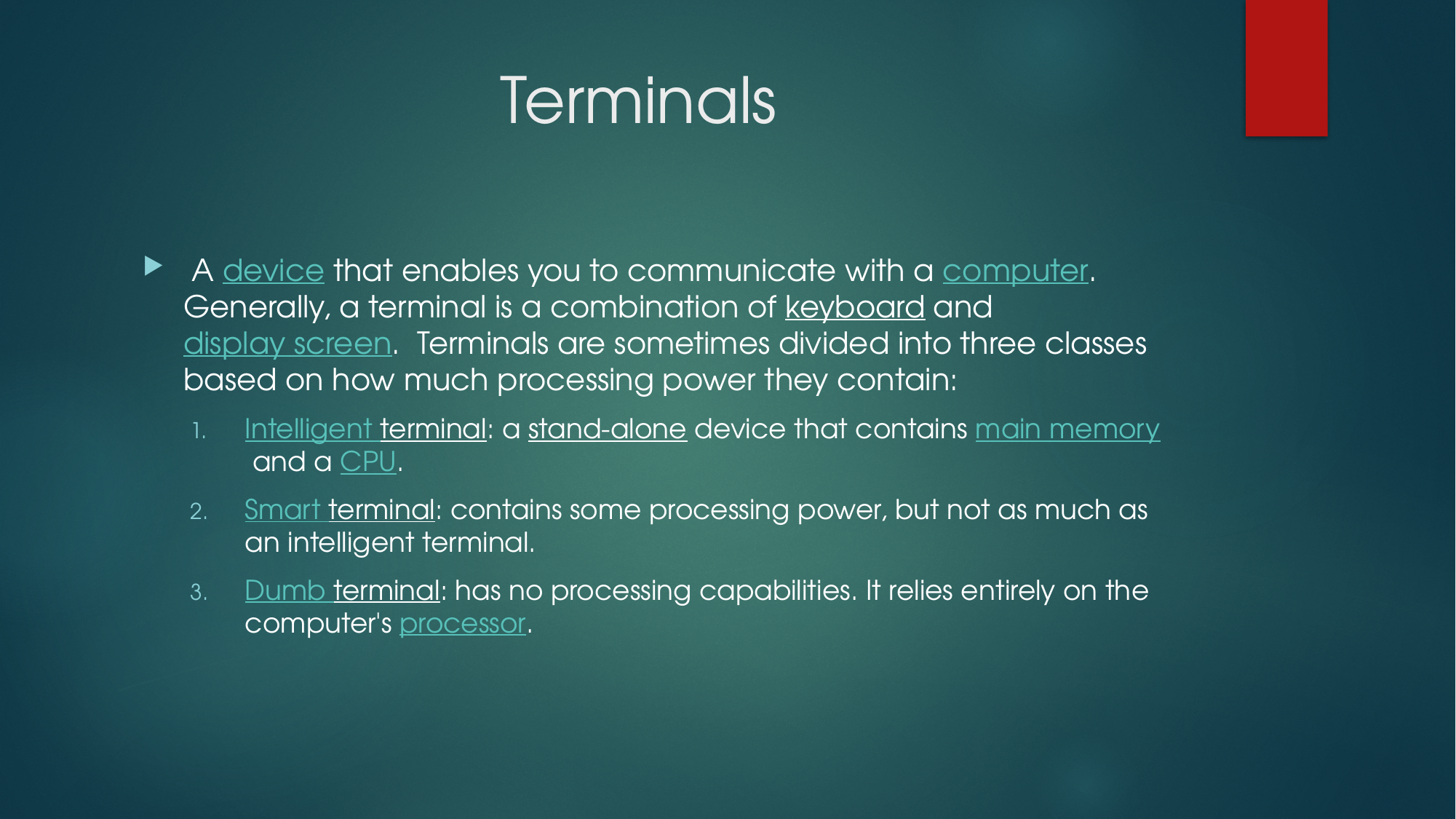

# Terminals
 A device that enables you to communicate with a computer. Generally, a terminal is a combination of keyboard and display screen.  Terminals are sometimes divided into three classes based on how much processing power they contain:
Intelligent terminal: a stand-alone device that contains main memory and a CPU.
Smart terminal: contains some processing power, but not as much as an intelligent terminal.
Dumb terminal: has no processing capabilities. It relies entirely on the computer's processor.